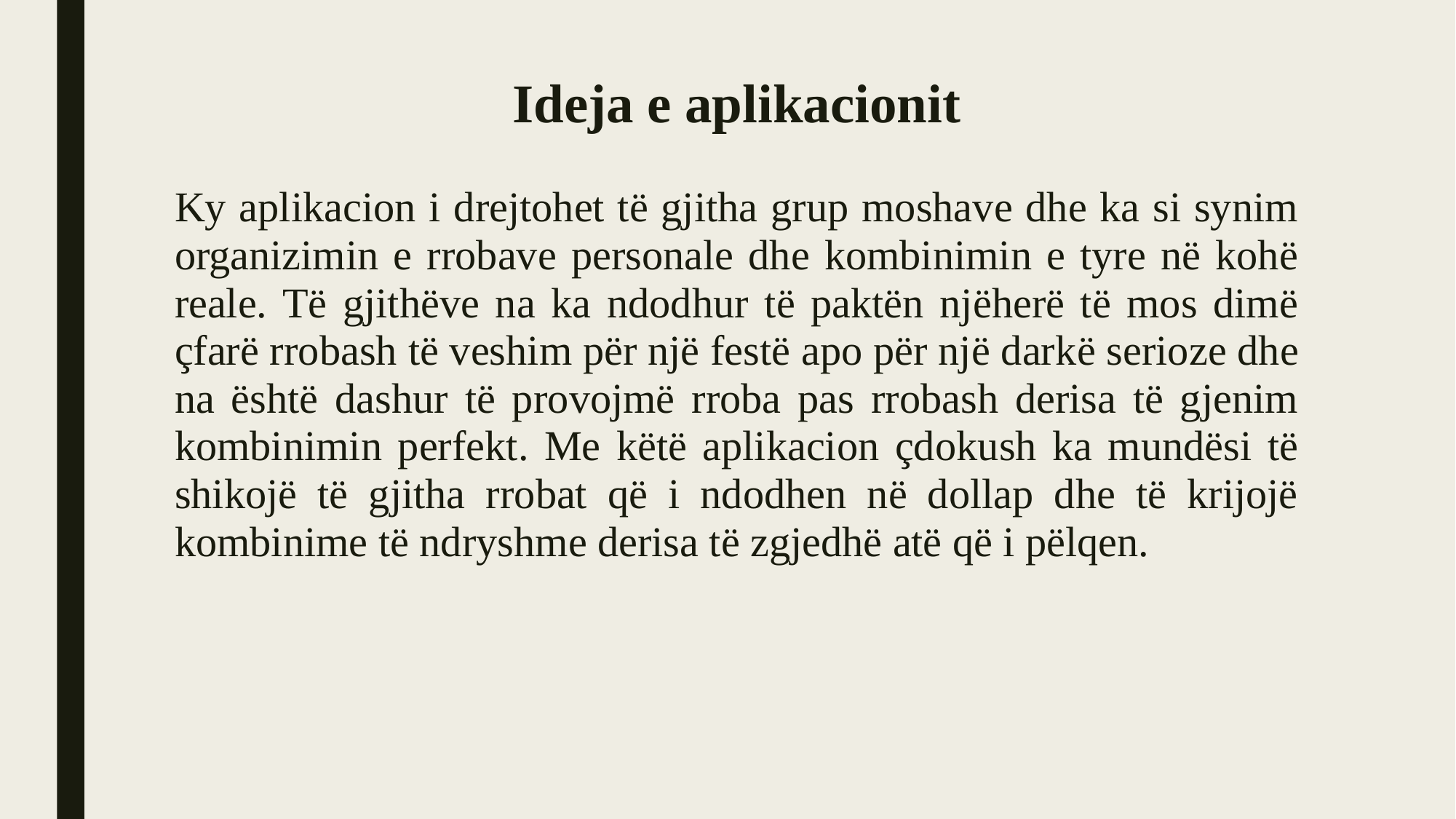

# Ideja e aplikacionit
Ky aplikacion i drejtohet të gjitha grup moshave dhe ka si synim organizimin e rrobave personale dhe kombinimin e tyre në kohë reale. Të gjithëve na ka ndodhur të paktën njëherë të mos dimë çfarë rrobash të veshim për një festë apo për një darkë serioze dhe na është dashur të provojmë rroba pas rrobash derisa të gjenim kombinimin perfekt. Me këtë aplikacion çdokush ka mundësi të shikojë të gjitha rrobat që i ndodhen në dollap dhe të krijojë kombinime të ndryshme derisa të zgjedhë atë që i pëlqen.